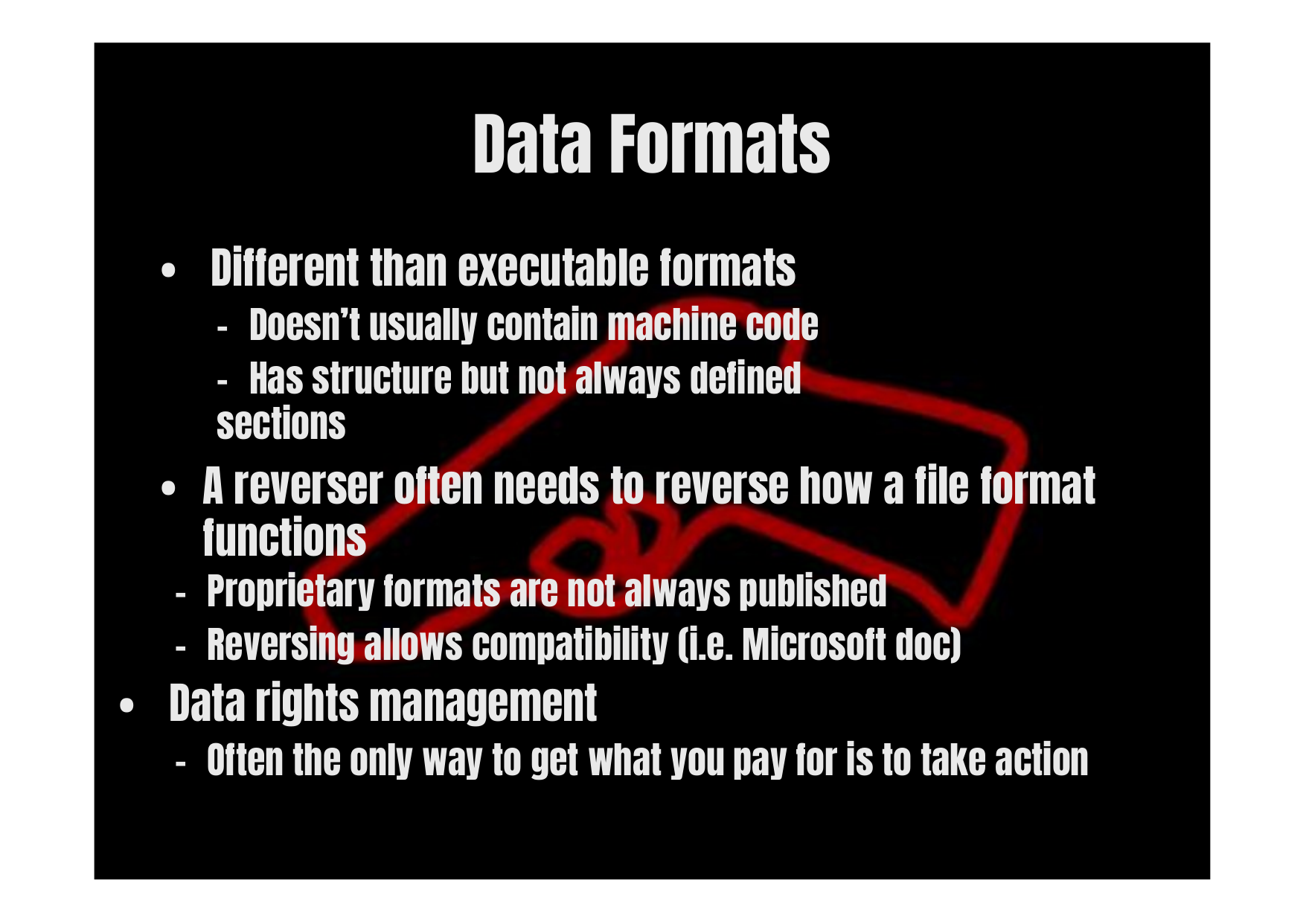

Data Formats
•   Different than executable formats
–  Doesn’t usually contain machine code
–  Has structure but not always defined sections
•	A reverser often needs to reverse how a file format functions
–  Proprietary formats are not always published
–  Reversing allows compatibility (i.e. Microsoft doc)
•   Data rights management
–  Often the only way to get what you pay for is to take action